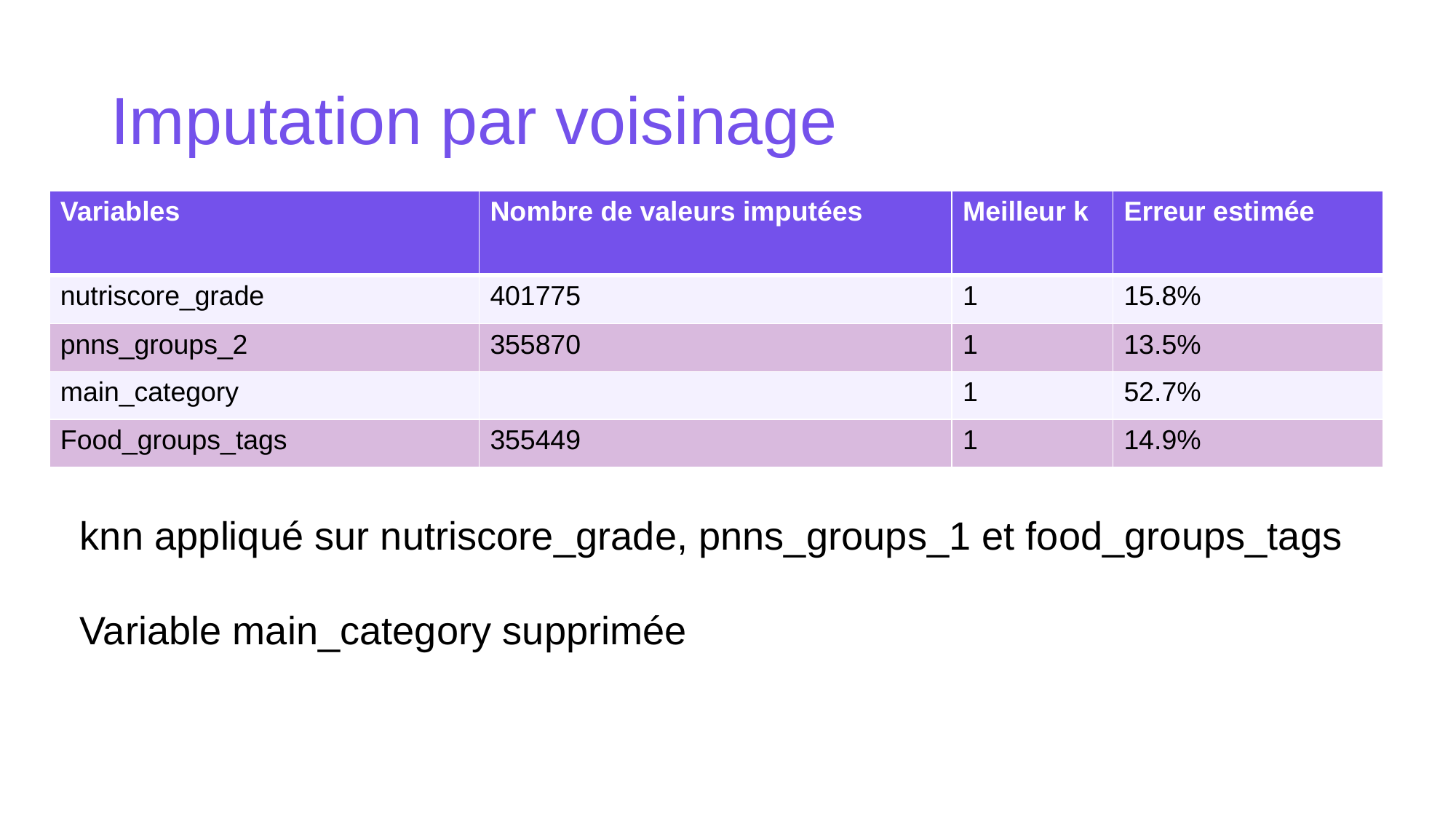

# Imputation par voisinage
| Variables | Nombre de valeurs imputées | Meilleur k | Erreur estimée |
| --- | --- | --- | --- |
| nutriscore\_grade | 401775 | 1 | 15.8% |
| pnns\_groups\_2 | 355870 | 1 | 13.5% |
| main\_category |  | 1 | 52.7% |
| Food\_groups\_tags | 355449 | 1 | 14.9% |
knn appliqué sur nutriscore_grade, pnns_groups_1 et food_groups_tags

Variable main_category supprimée
10